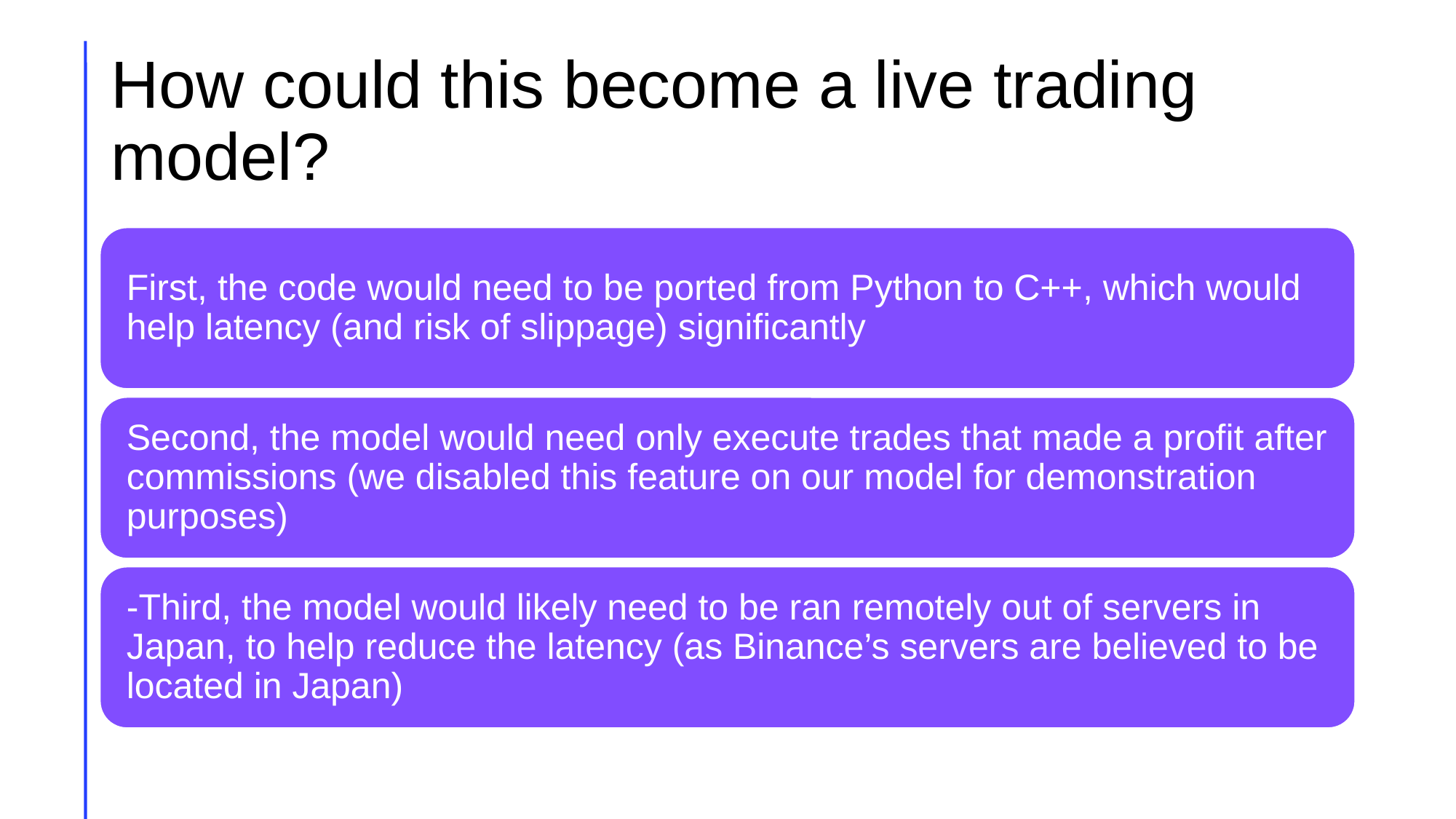

# How could this become a live trading model?
First, the code would need to be ported from Python to C++, which would help latency (and risk of slippage) significantly
Second, the model would need only execute trades that made a profit after commissions (we disabled this feature on our model for demonstration purposes)
-Third, the model would likely need to be ran remotely out of servers in Japan, to help reduce the latency (as Binance’s servers are believed to be located in Japan)